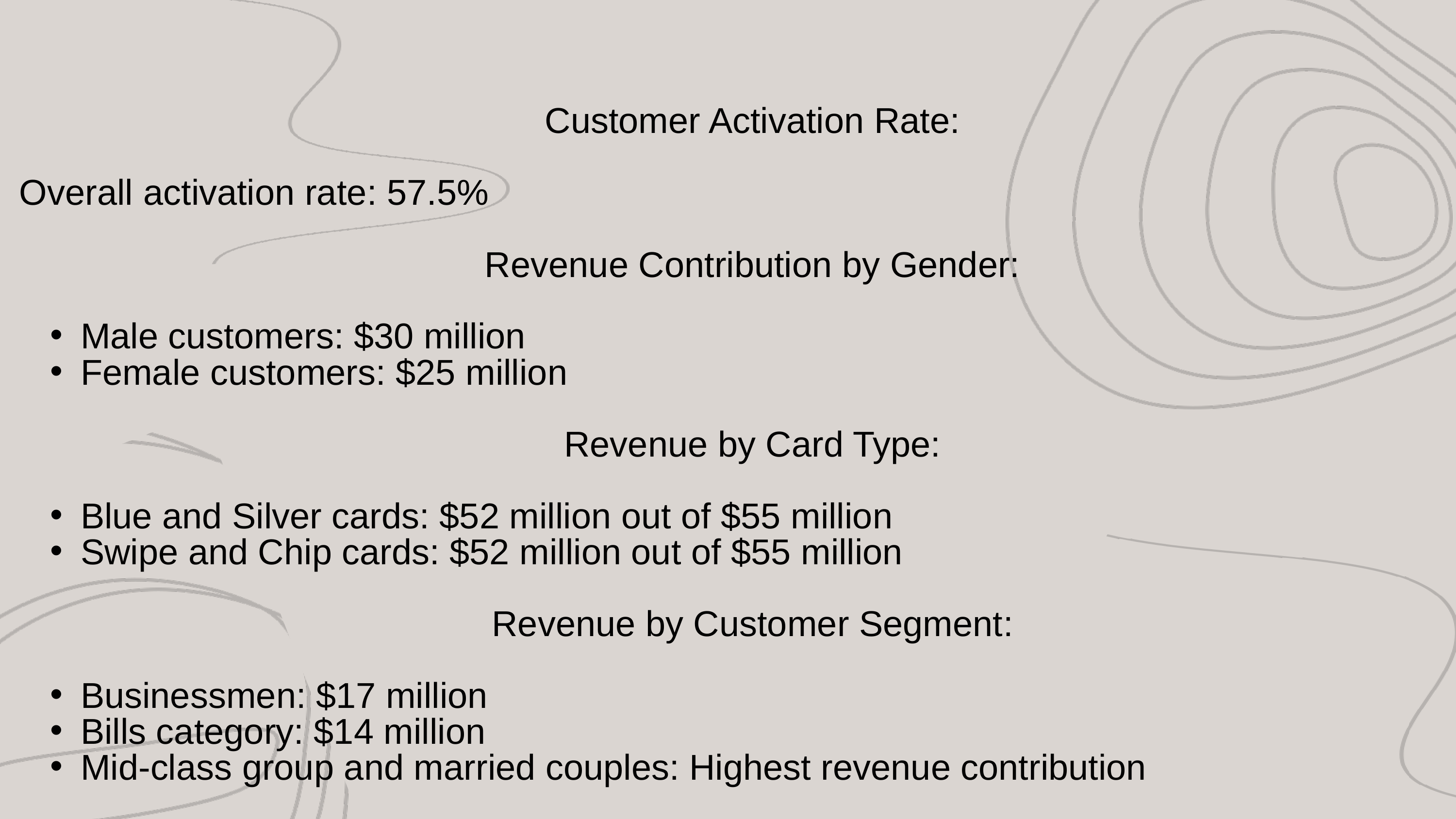

Customer Activation Rate:

Overall activation rate: 57.5%

Revenue Contribution by Gender:

Male customers: $30 million
Female customers: $25 million

Revenue by Card Type:

Blue and Silver cards: $52 million out of $55 million
Swipe and Chip cards: $52 million out of $55 million

Revenue by Customer Segment:

Businessmen: $17 million
Bills category: $14 million
Mid-class group and married couples: Highest revenue contribution